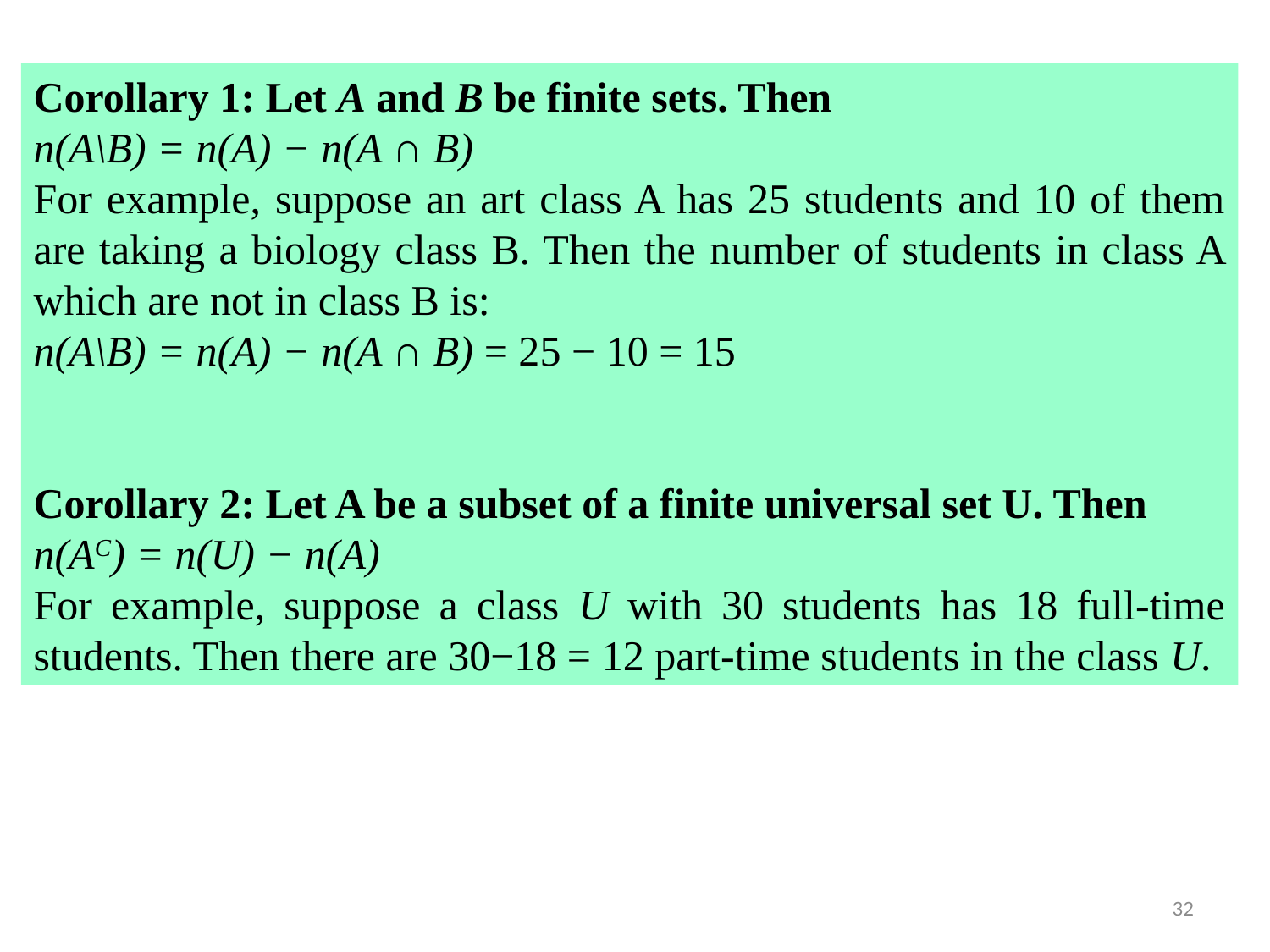

Corollary 1: Let A and B be finite sets. Then
n(A\B) = n(A) − n(A ∩ B)
For example, suppose an art class A has 25 students and 10 of them are taking a biology class B. Then the number of students in class A which are not in class B is:
n(A\B) = n(A) − n(A ∩ B) = 25 − 10 = 15

Corollary 2: Let A be a subset of a finite universal set U. Then
n(AC) = n(U) − n(A)
For example, suppose a class U with 30 students has 18 full-time students. Then there are 30−18 = 12 part-time students in the class U.
32